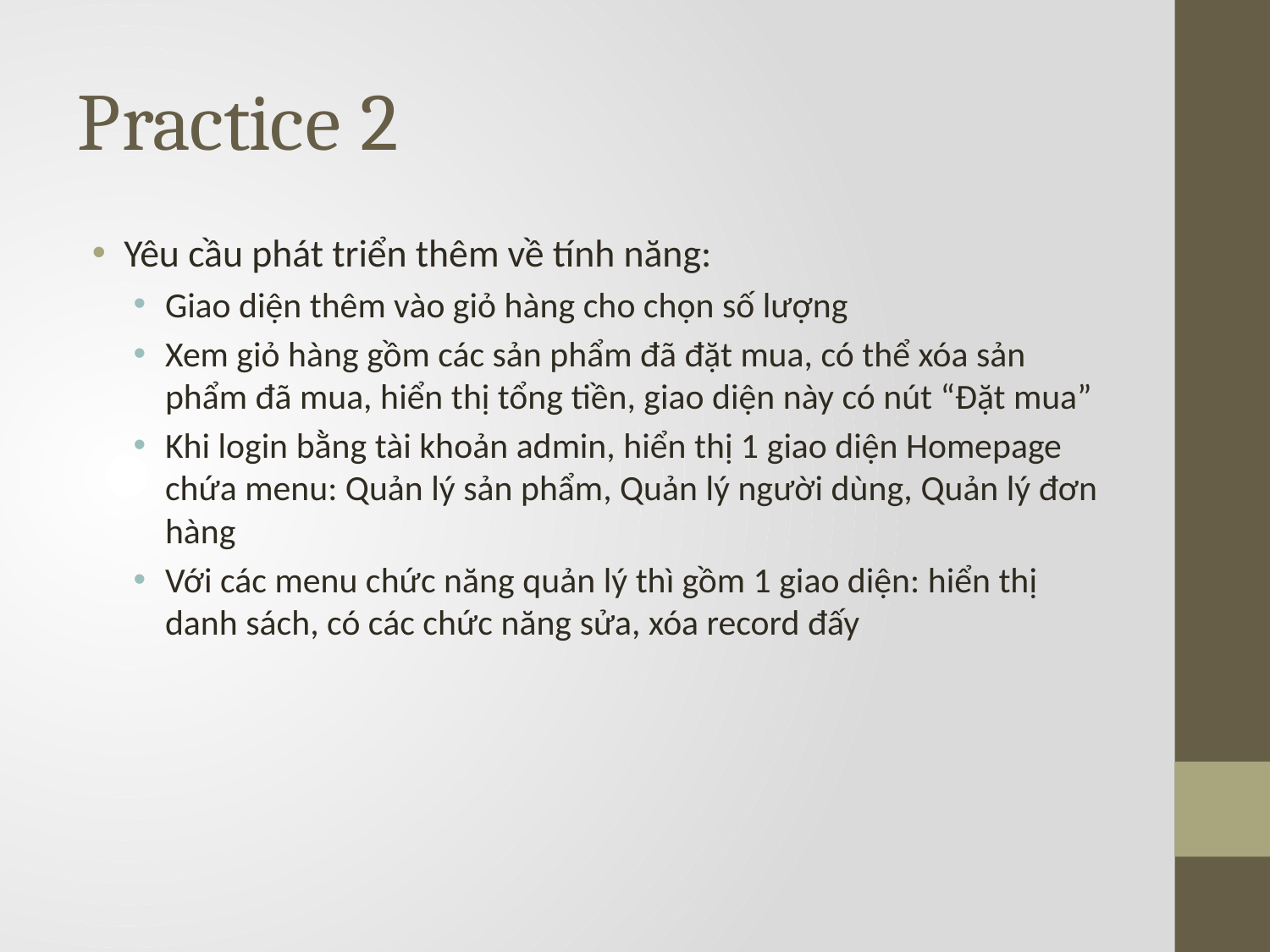

# Practice 2
Yêu cầu phát triển thêm về tính năng:
Giao diện thêm vào giỏ hàng cho chọn số lượng
Xem giỏ hàng gồm các sản phẩm đã đặt mua, có thể xóa sản phẩm đã mua, hiển thị tổng tiền, giao diện này có nút “Đặt mua”
Khi login bằng tài khoản admin, hiển thị 1 giao diện Homepage chứa menu: Quản lý sản phẩm, Quản lý người dùng, Quản lý đơn hàng
Với các menu chức năng quản lý thì gồm 1 giao diện: hiển thị danh sách, có các chức năng sửa, xóa record đấy